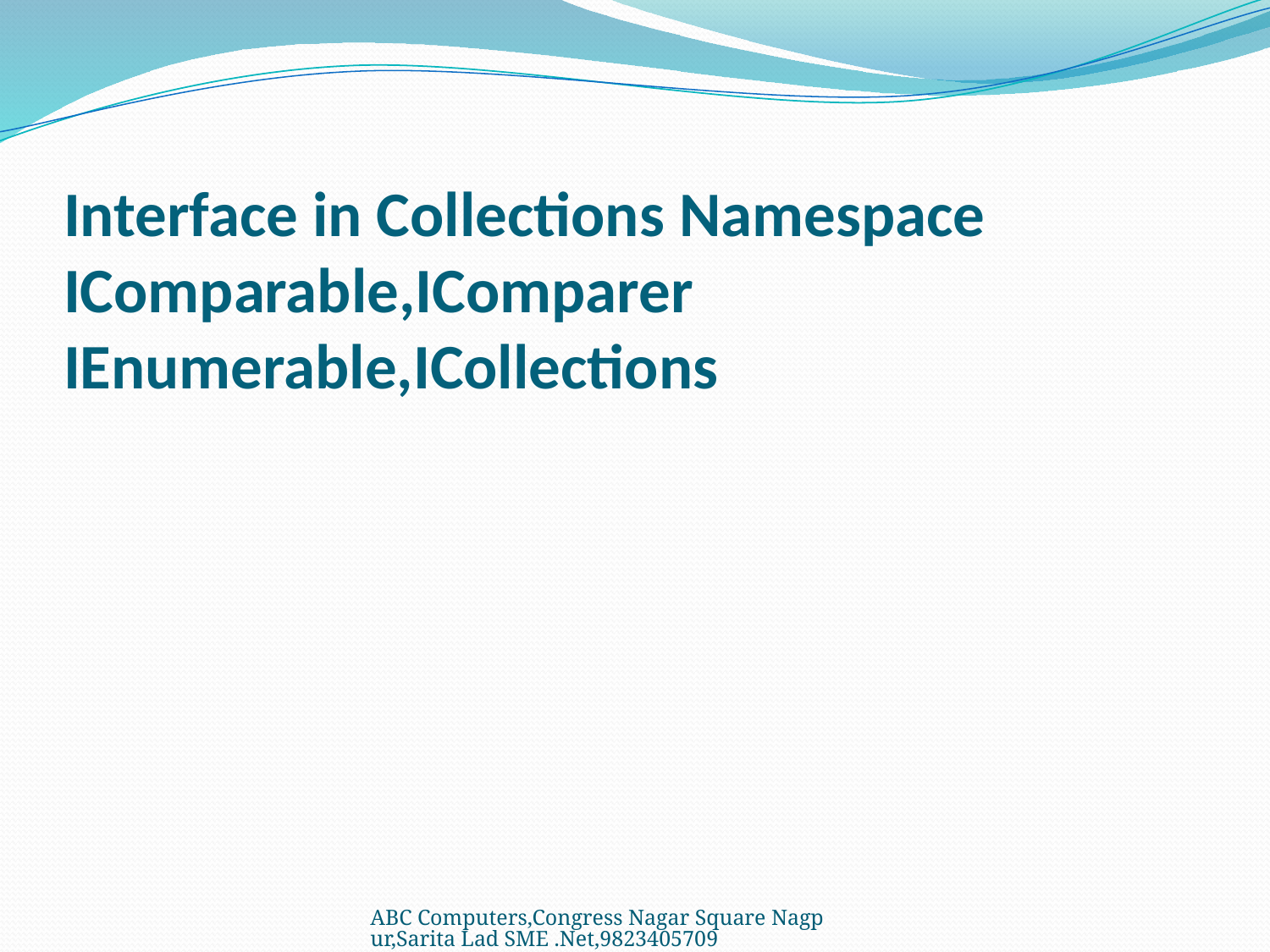

# Interface in Collections Namespace IComparable,IComparer IEnumerable,ICollections
ABC Computers,Congress Nagar Square Nagpur,Sarita Lad SME .Net,9823405709